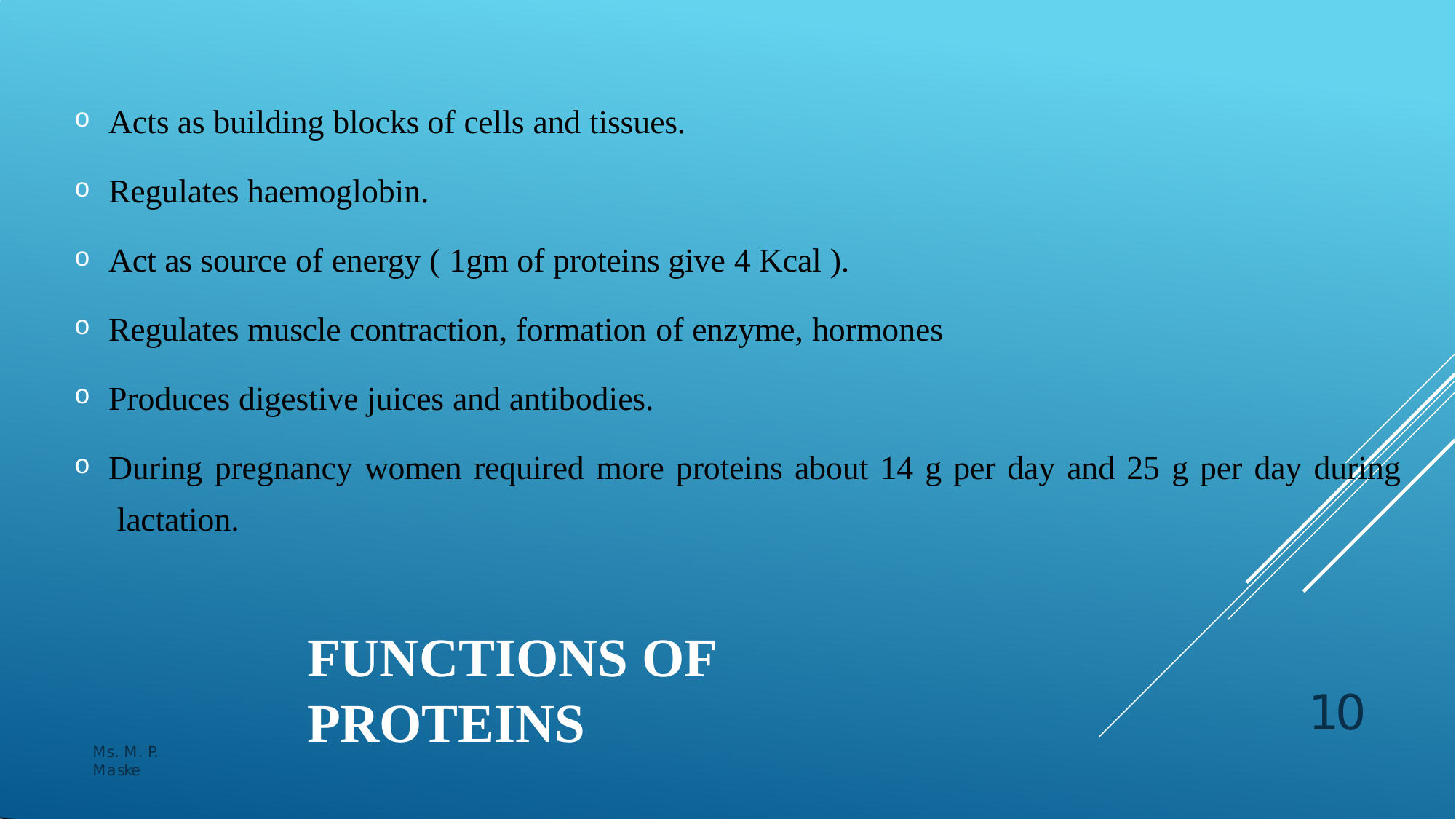

Acts as building blocks of cells and tissues.
Regulates haemoglobin.
Act as source of energy ( 1gm of proteins give 4 Kcal ).
Regulates muscle contraction, formation of enzyme, hormones
Produces digestive juices and antibodies.
During pregnancy women required more proteins about 14 g per day and 25 g per day during  lactation.
FUNCTIONS OF PROTEINS
10
Ms. M. P. Maske